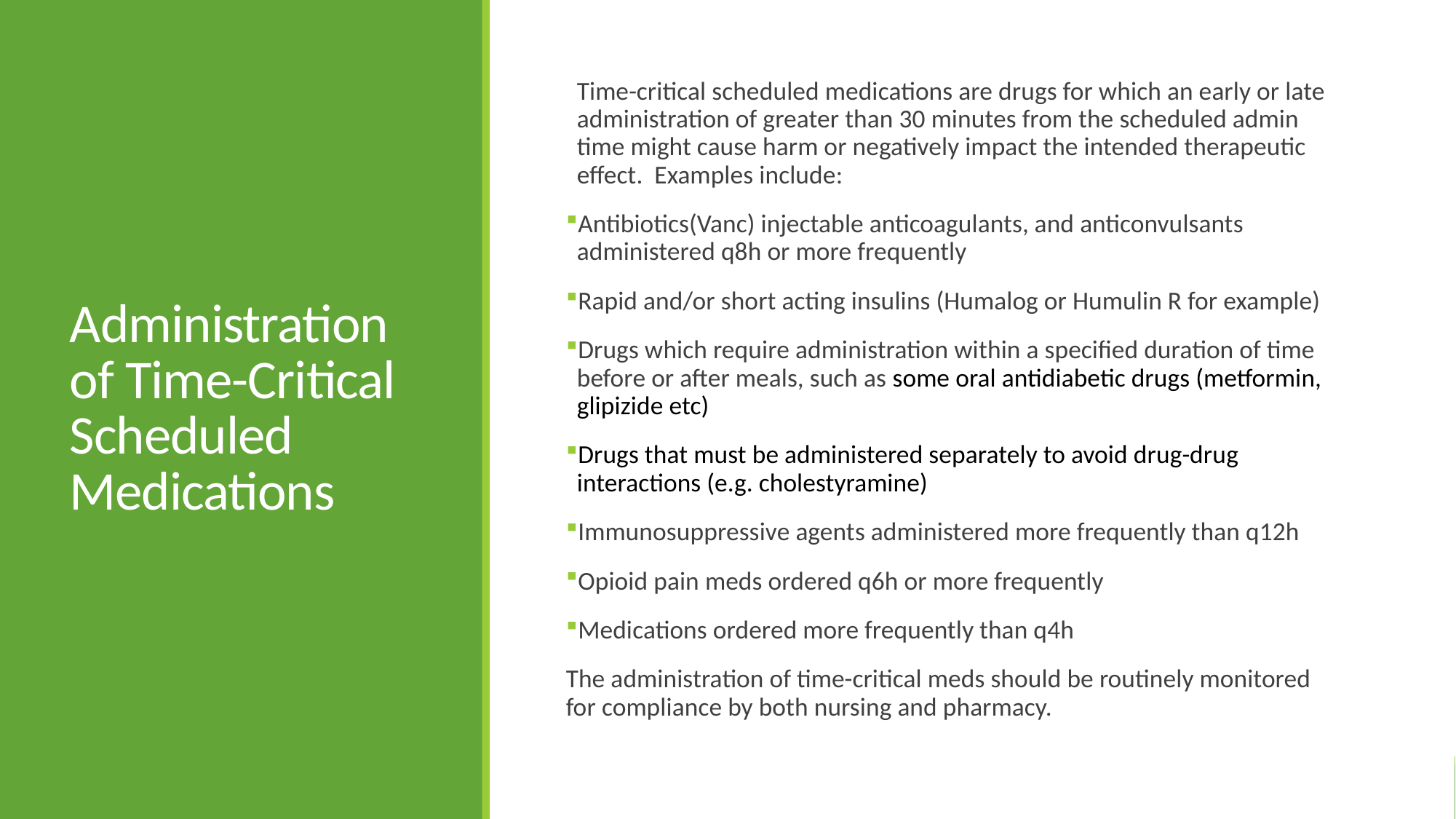

# Administration of Time-Critical Scheduled Medications
Time-critical scheduled medications are drugs for which an early or late administration of greater than 30 minutes from the scheduled admin time might cause harm or negatively impact the intended therapeutic effect.  Examples include:
Antibiotics(Vanc) injectable anticoagulants, and anticonvulsants administered q8h or more frequently
Rapid and/or short acting insulins (Humalog or Humulin R for example)
Drugs which require administration within a specified duration of time before or after meals, such as some oral antidiabetic drugs (metformin, glipizide etc)
Drugs that must be administered separately to avoid drug-drug interactions (e.g. cholestyramine)
Immunosuppressive agents administered more frequently than q12h
Opioid pain meds ordered q6h or more frequently
Medications ordered more frequently than q4h
The administration of time-critical meds should be routinely monitored for compliance by both nursing and pharmacy.